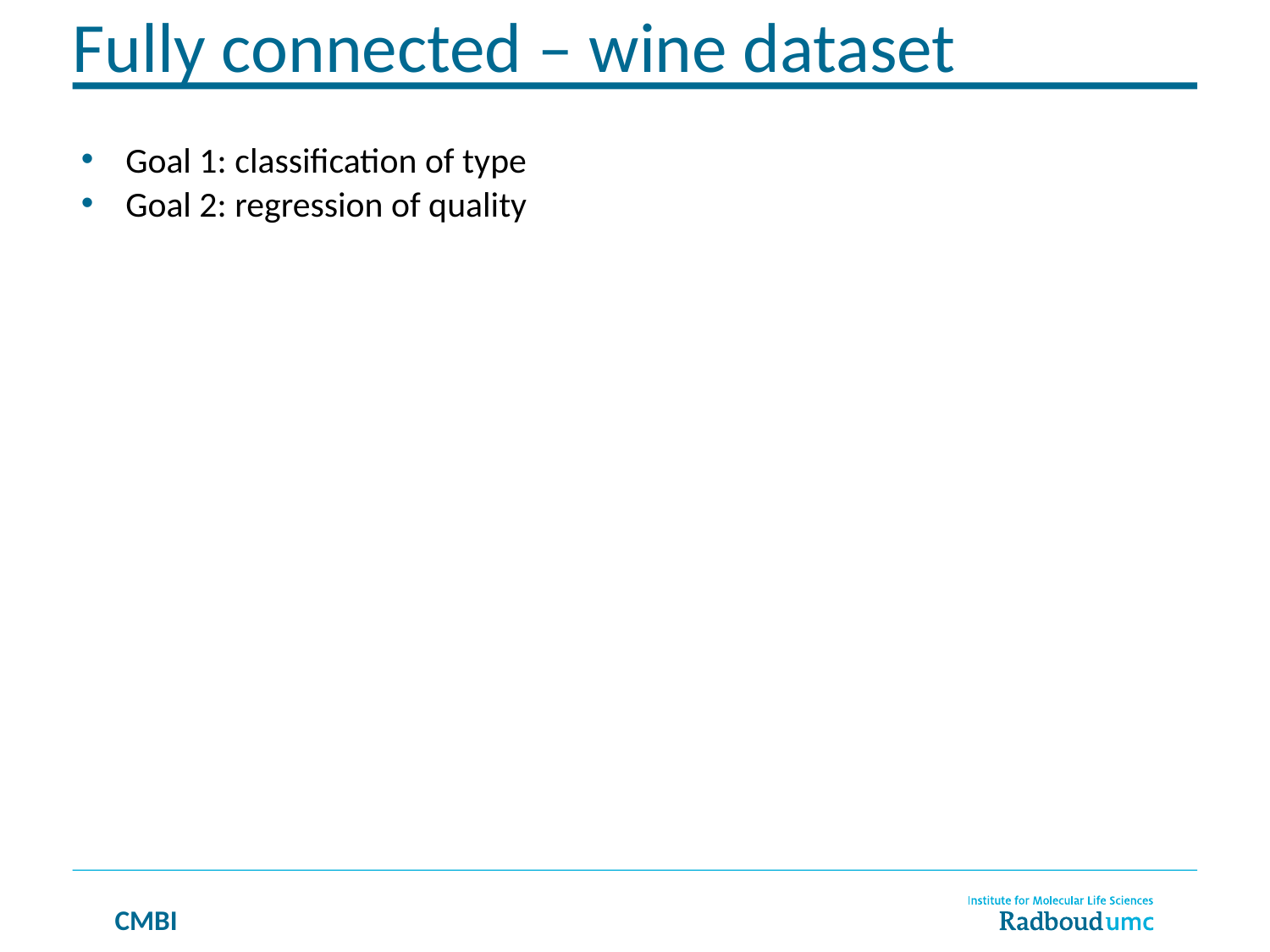

Fully connected – wine dataset
Goal 1: classification of type
Goal 2: regression of quality